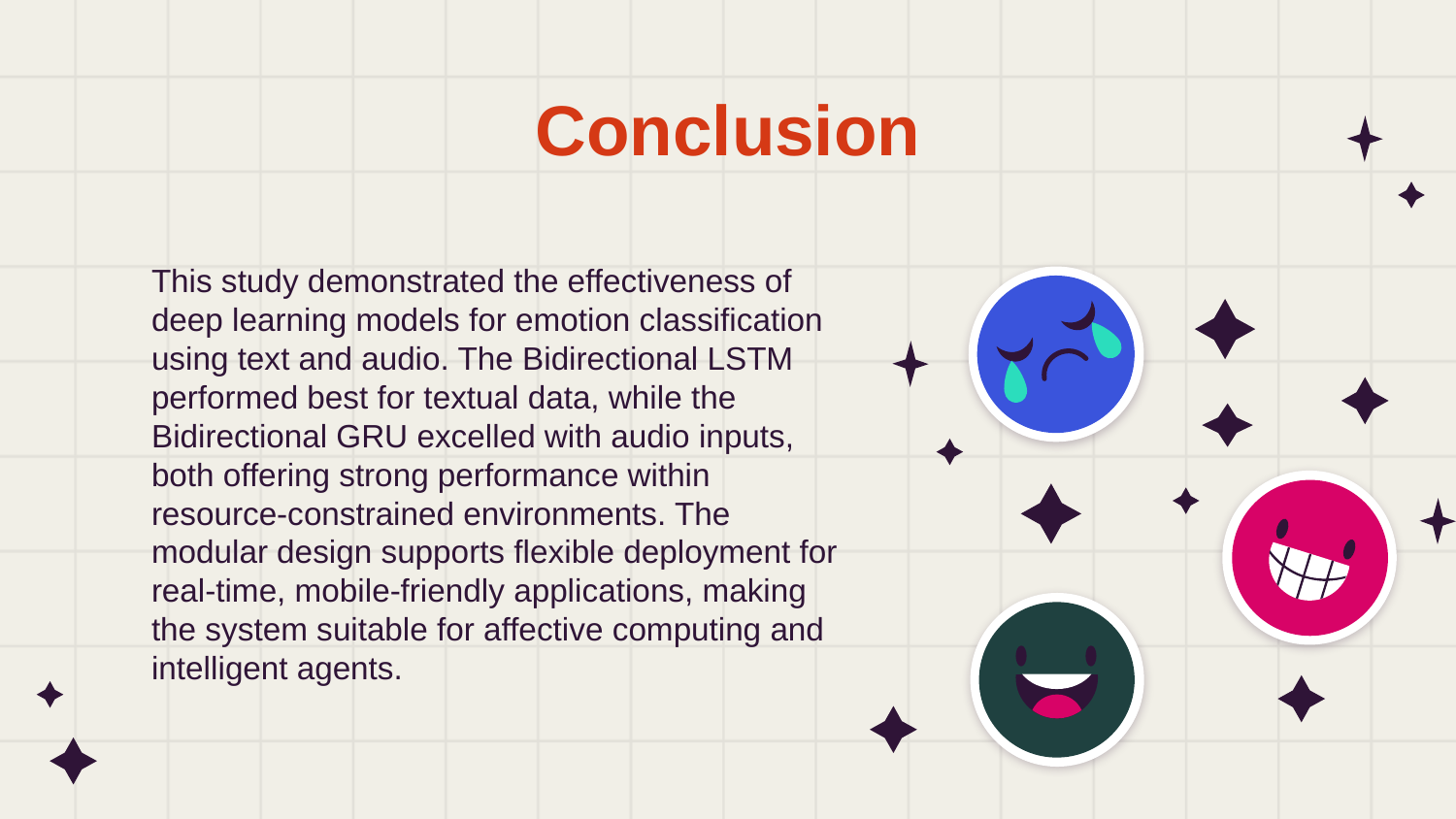

# Conclusion
This study demonstrated the effectiveness of deep learning models for emotion classification using text and audio. The Bidirectional LSTM performed best for textual data, while the Bidirectional GRU excelled with audio inputs, both offering strong performance within resource-constrained environments. The modular design supports flexible deployment for real-time, mobile-friendly applications, making the system suitable for affective computing and intelligent agents.